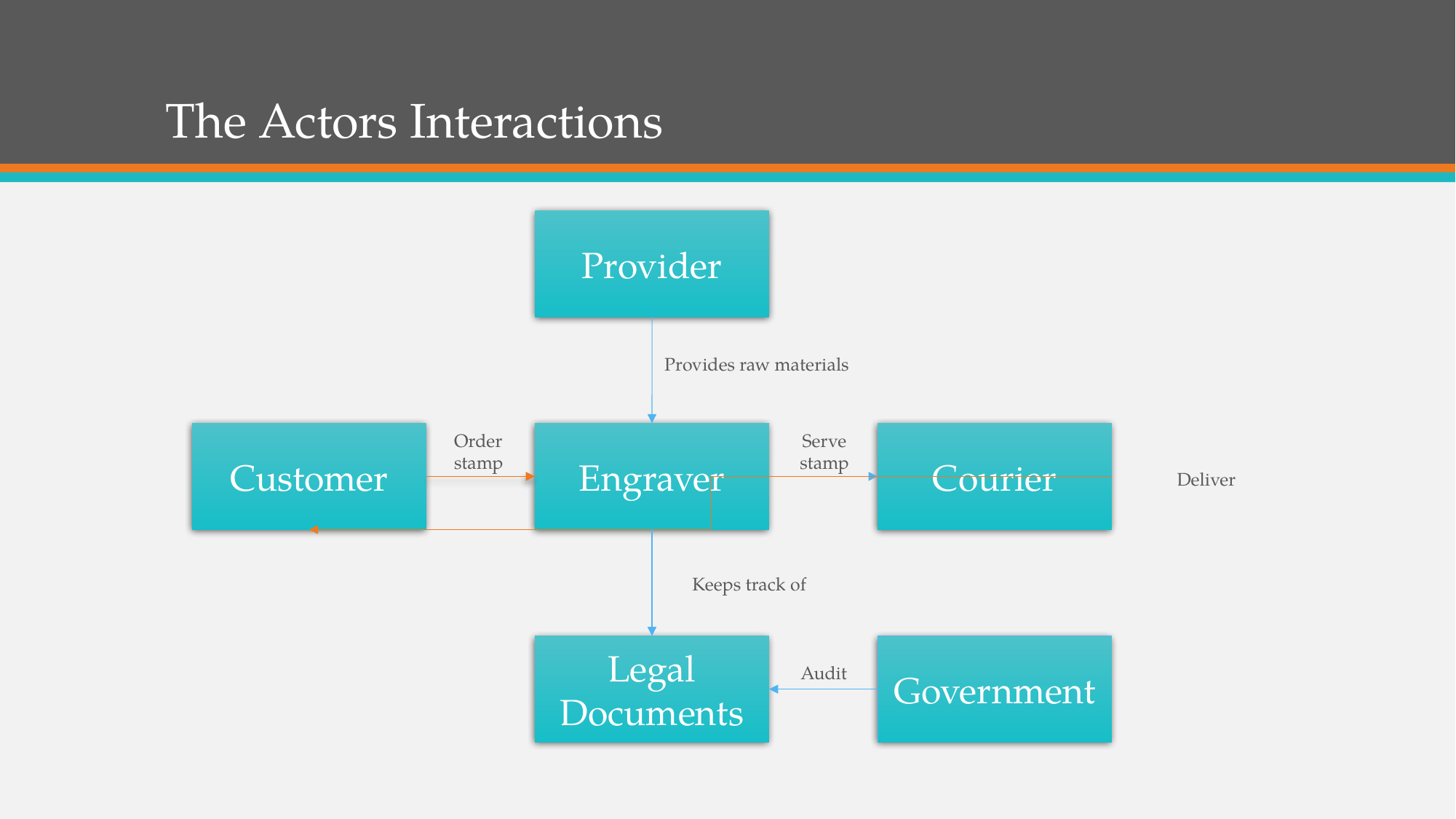

# The Actors Interactions
Provider
Provides raw materials
Customer
Engraver
Courier
Order
stamp
Serve stamp
Deliver
Keeps track of
Government
Legal Documents
Audit